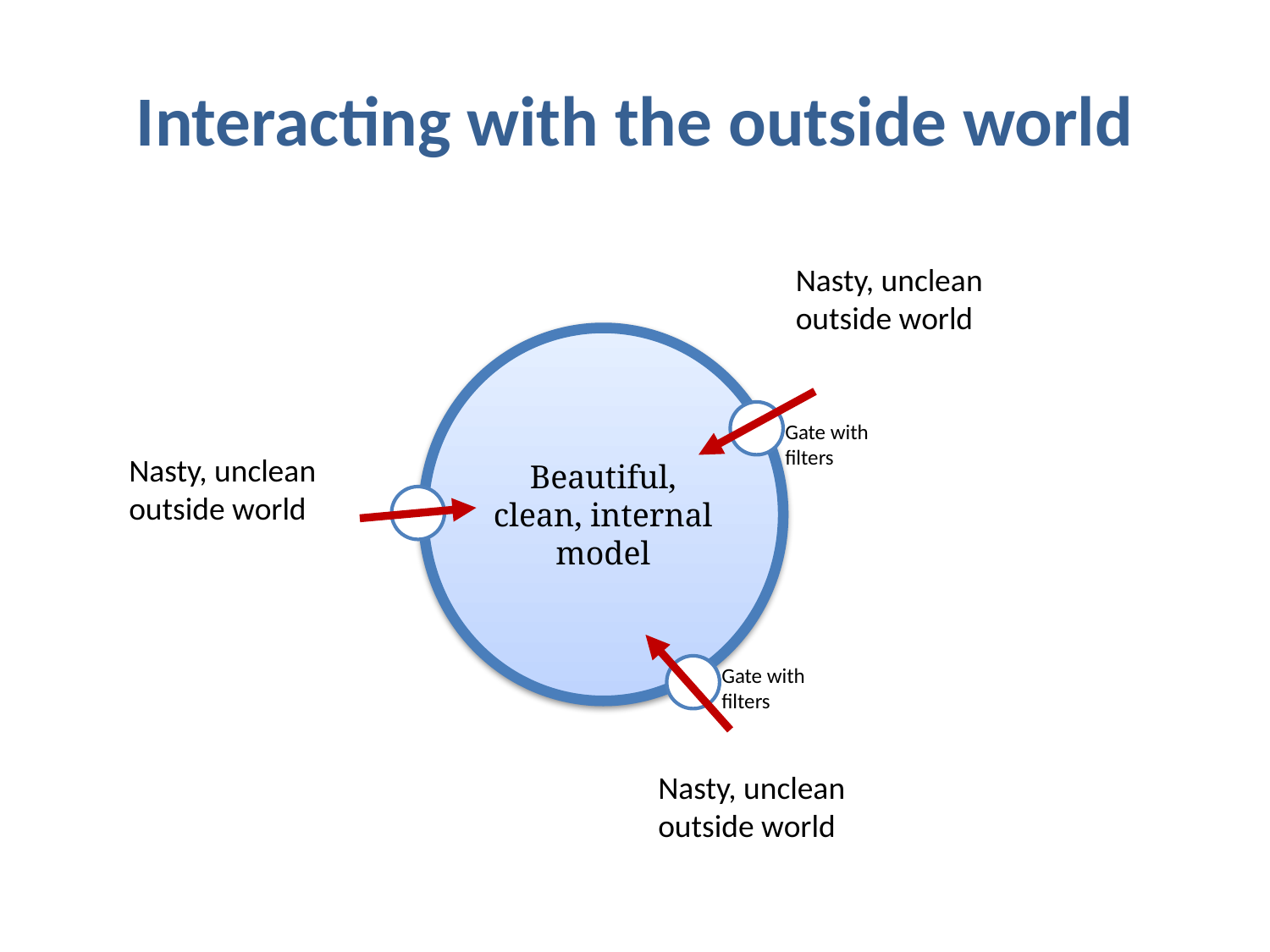

# Interacting with the outside world
Nasty, unclean outside world
Beautiful, clean, internal model

Gate with filters
Gate with filters
Beautiful, clean, internal model
Nasty, unclean outside world
Nasty, unclean outside world